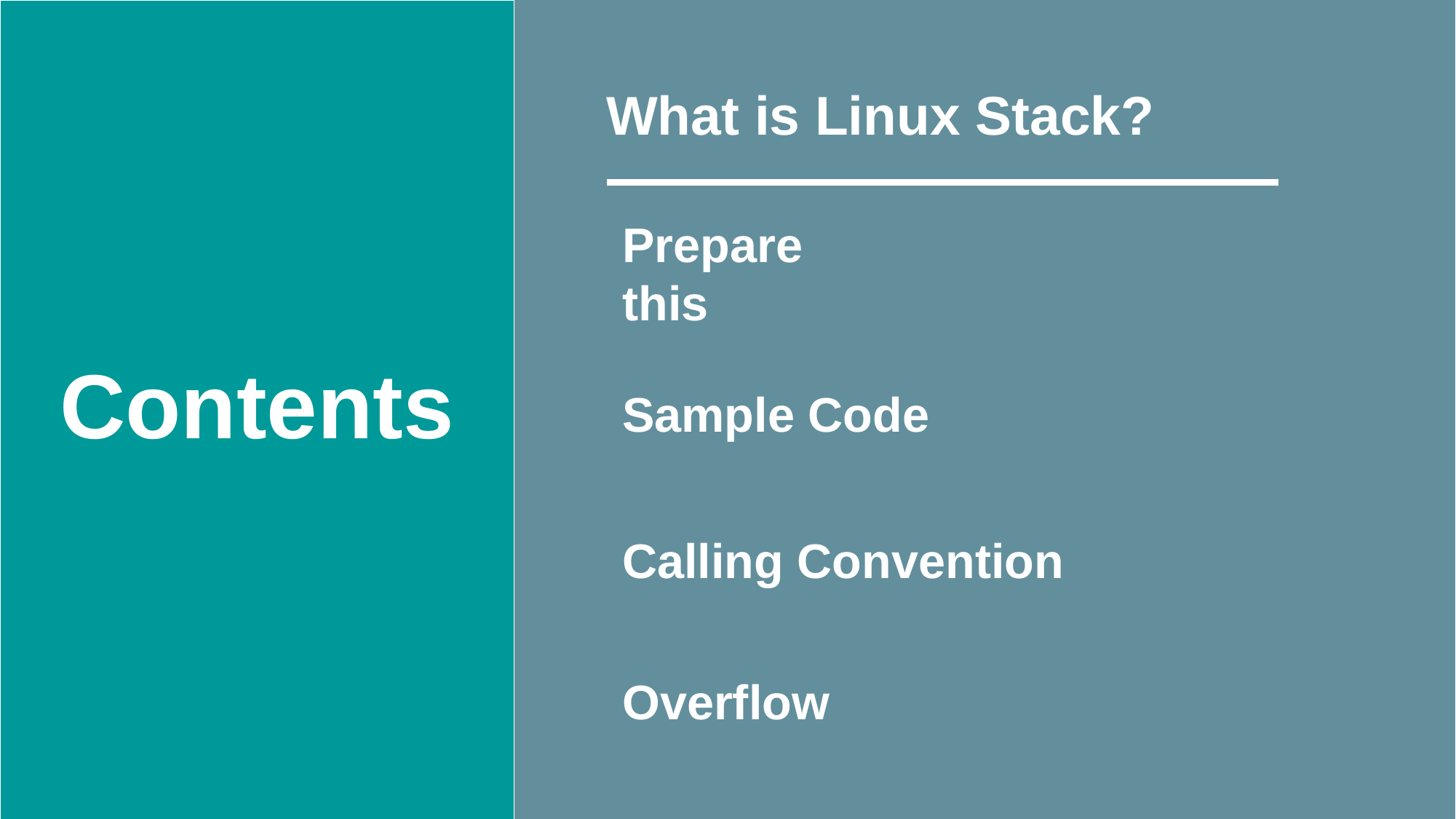

# Contents
What is Linux Stack?
Prepare this
Sample Code
Calling Convention
Overflow